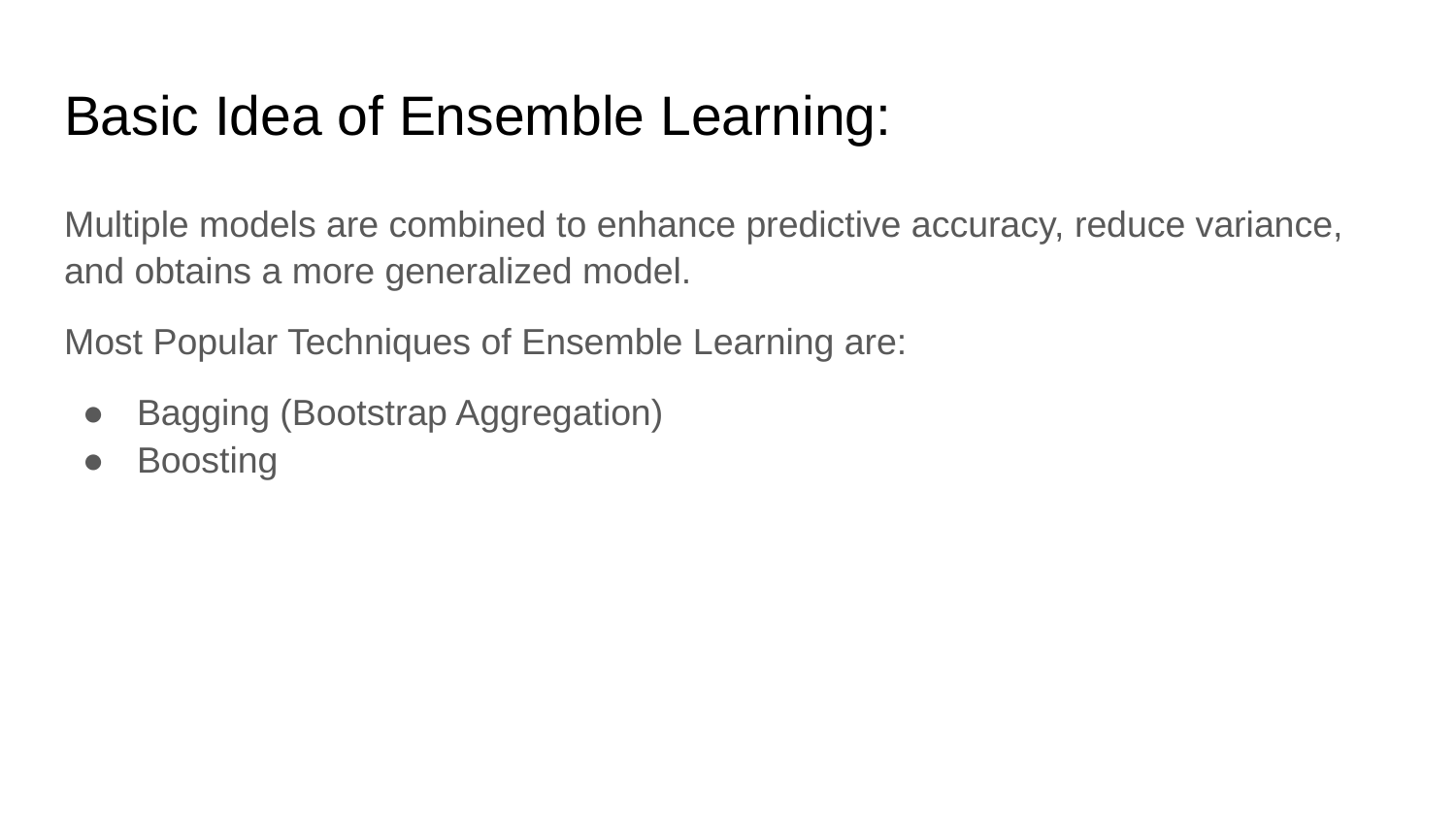

# Basic Idea of Ensemble Learning:
Multiple models are combined to enhance predictive accuracy, reduce variance, and obtains a more generalized model.
Most Popular Techniques of Ensemble Learning are:
Bagging (Bootstrap Aggregation)
Boosting